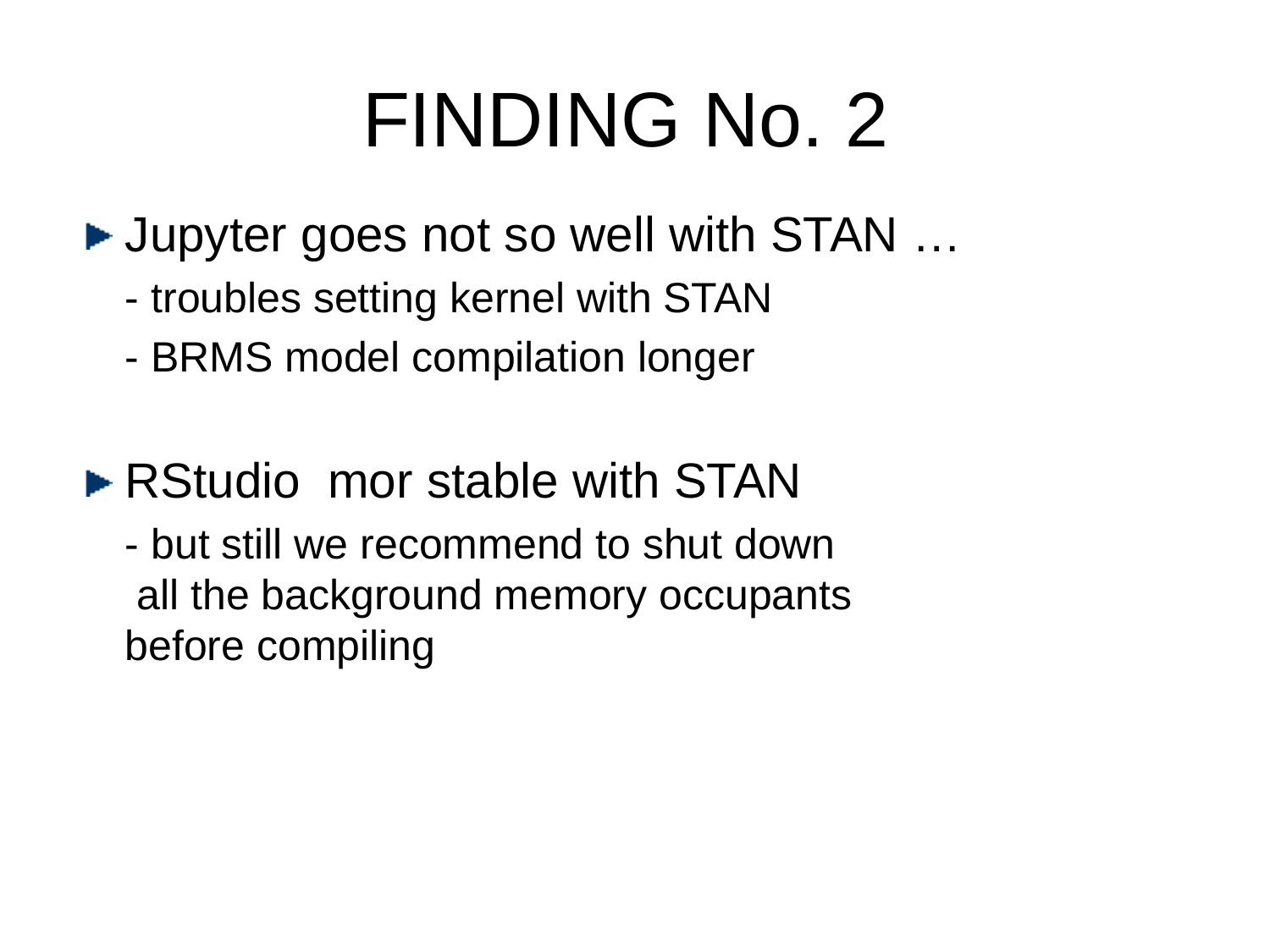

# FINDING No. 2
Jupyter goes not so well with STAN …
	- troubles setting kernel with STAN
	- BRMS model compilation longer

RStudio  mor stable with STAN
	- but still we recommend to shut down
 all the background memory occupants
before compiling